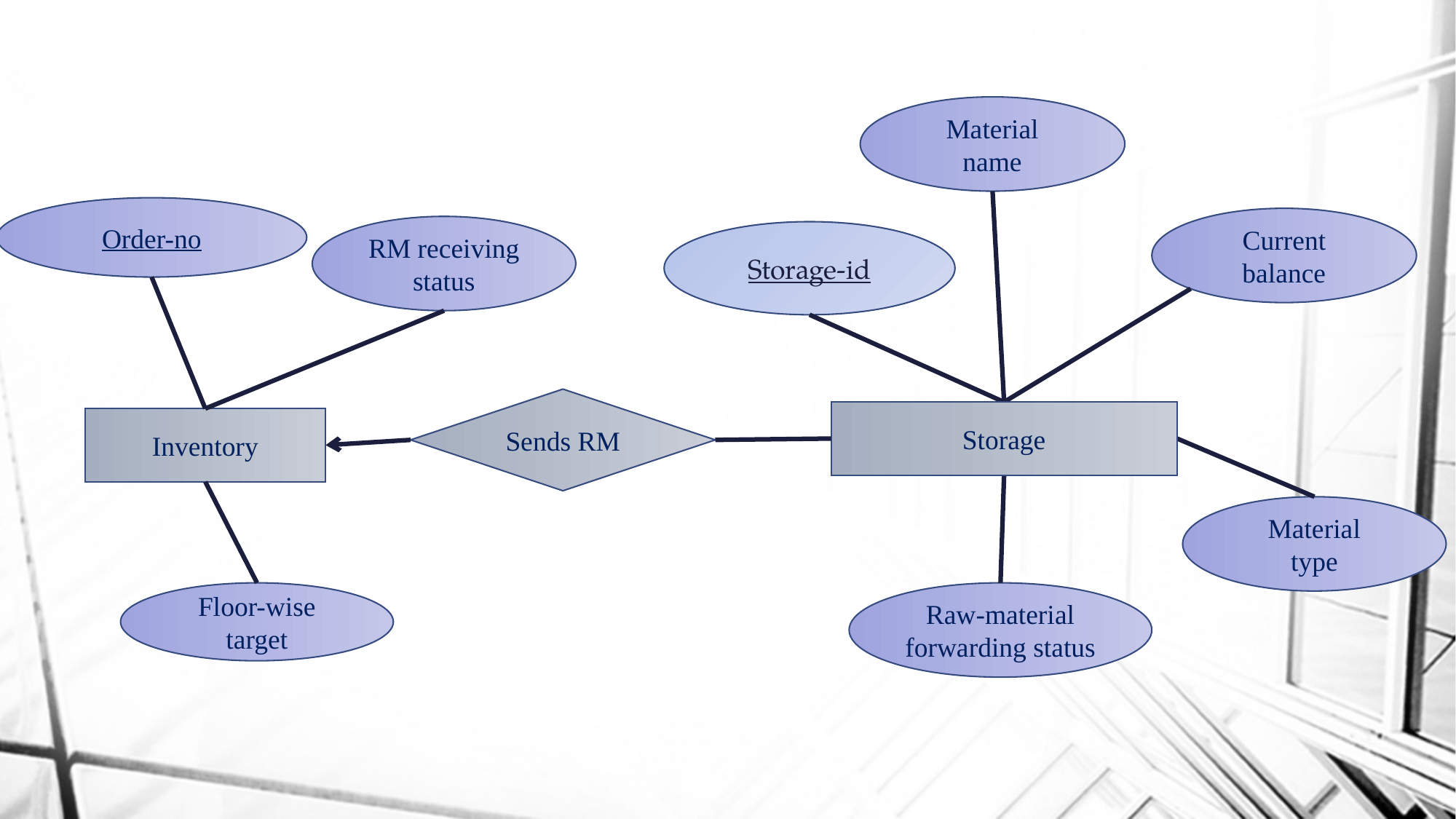

Material
name
Order-no
Current
balance
RM receiving
status
Storage-id
Sends RM
Storage
Inventory
Material
type
Floor-wise
target
Raw-material
forwarding status